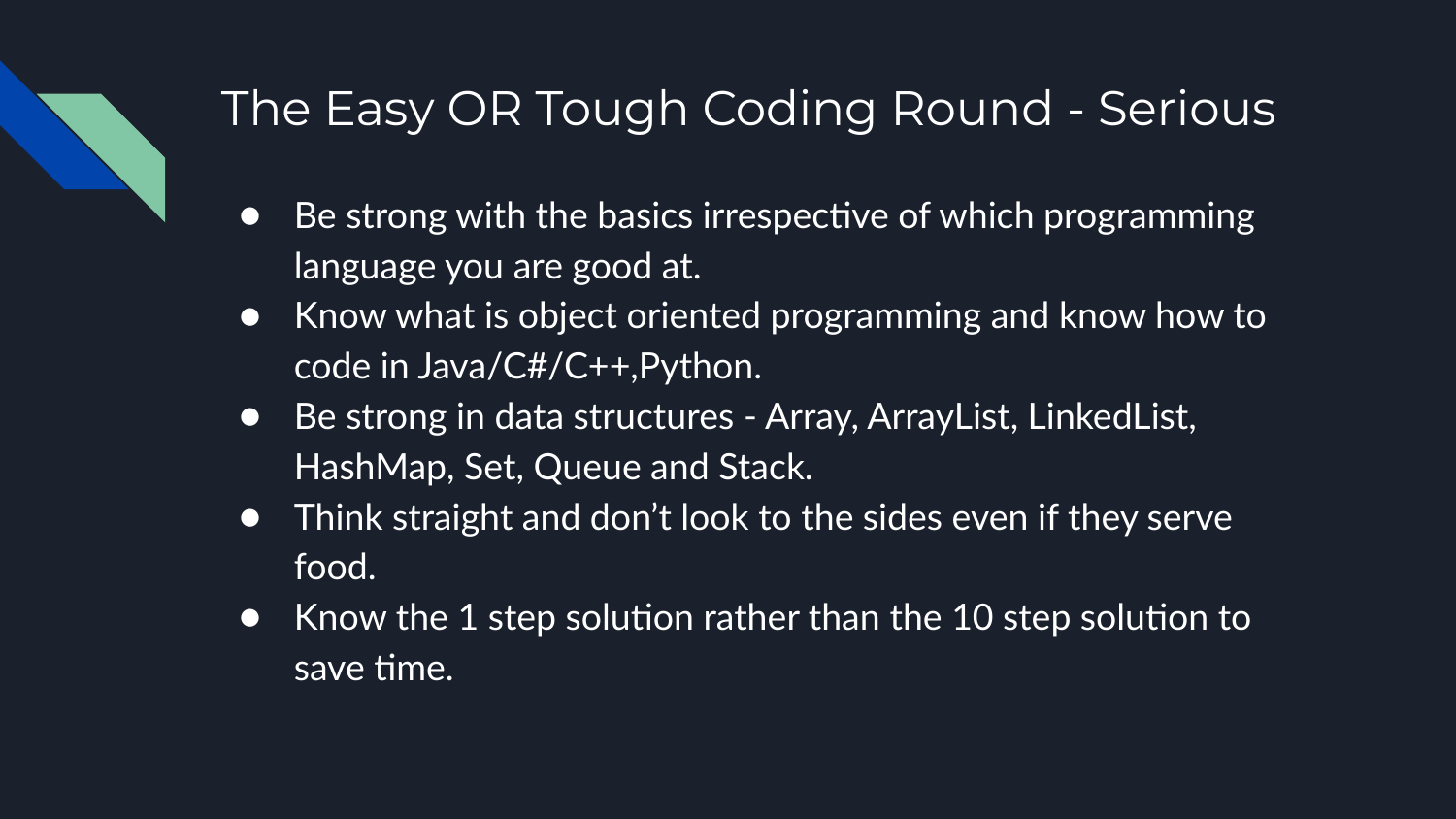

# The Easy OR Tough Coding Round - Serious
Be strong with the basics irrespective of which programming language you are good at.
Know what is object oriented programming and know how to code in Java/C#/C++,Python.
Be strong in data structures - Array, ArrayList, LinkedList, HashMap, Set, Queue and Stack.
Think straight and don’t look to the sides even if they serve food.
Know the 1 step solution rather than the 10 step solution to save time.